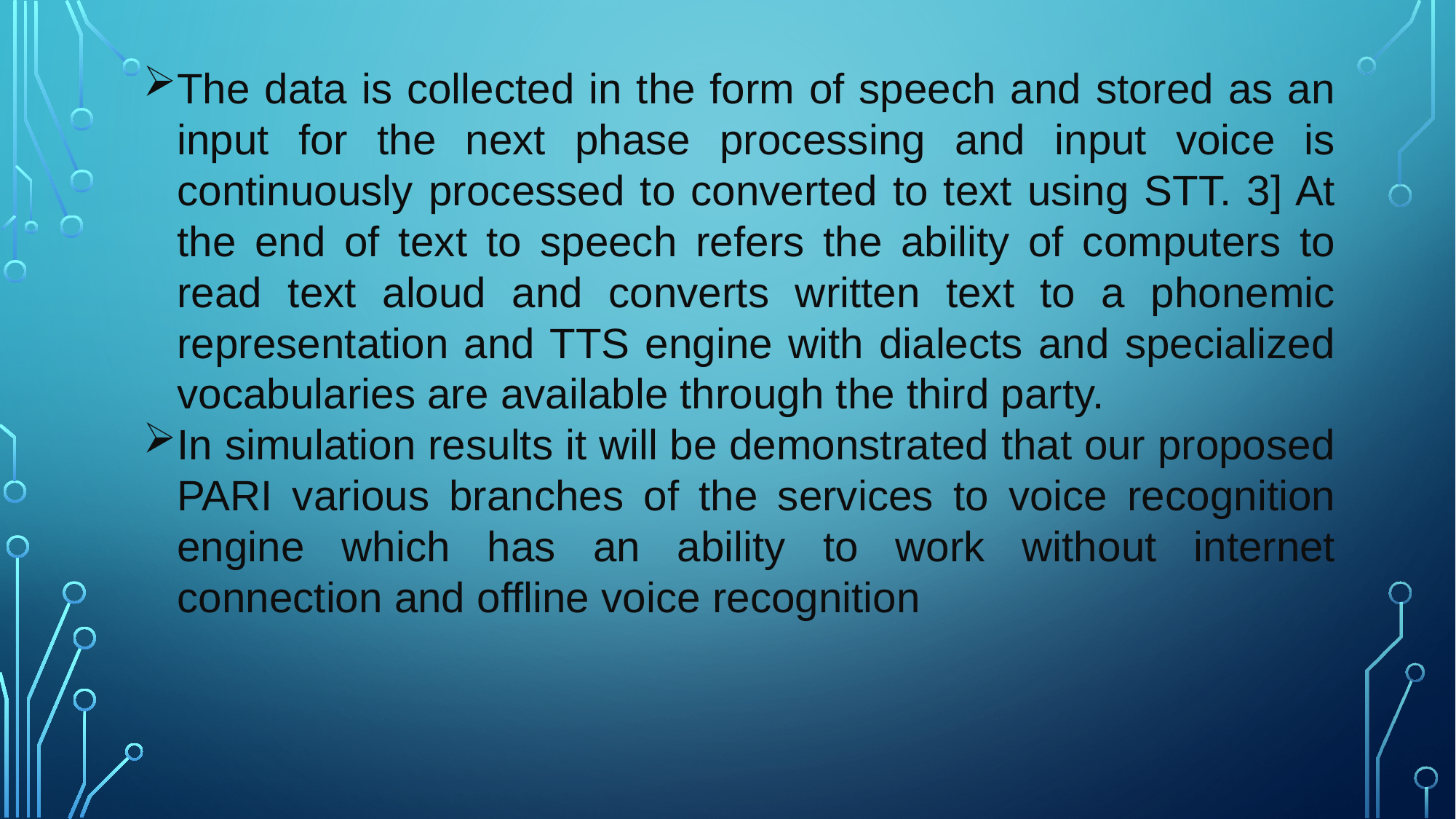

The data is collected in the form of speech and stored as an input for the next phase processing and input voice is continuously processed to converted to text using STT. 3] At the end of text to speech refers the ability of computers to read text aloud and converts written text to a phonemic representation and TTS engine with dialects and specialized vocabularies are available through the third party.
In simulation results it will be demonstrated that our proposed PARI various branches of the services to voice recognition engine which has an ability to work without internet connection and offline voice recognition